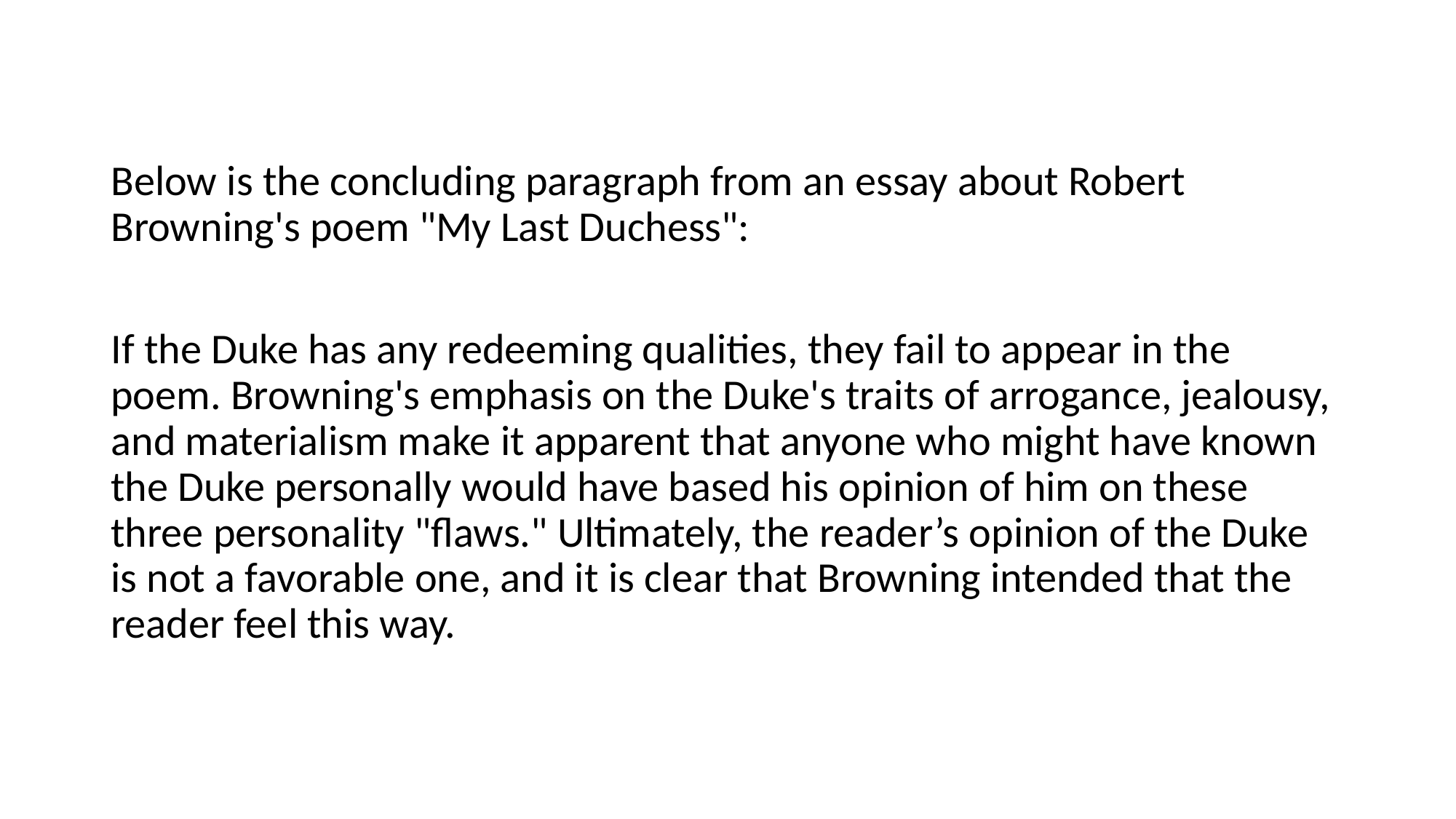

#
Below is the concluding paragraph from an essay about Robert Browning's poem "My Last Duchess":

If the Duke has any redeeming qualities, they fail to appear in the poem. Browning's emphasis on the Duke's traits of arrogance, jealousy, and materialism make it apparent that anyone who might have known the Duke personally would have based his opinion of him on these three personality "flaws." Ultimately, the reader’s opinion of the Duke is not a favorable one, and it is clear that Browning intended that the reader feel this way.